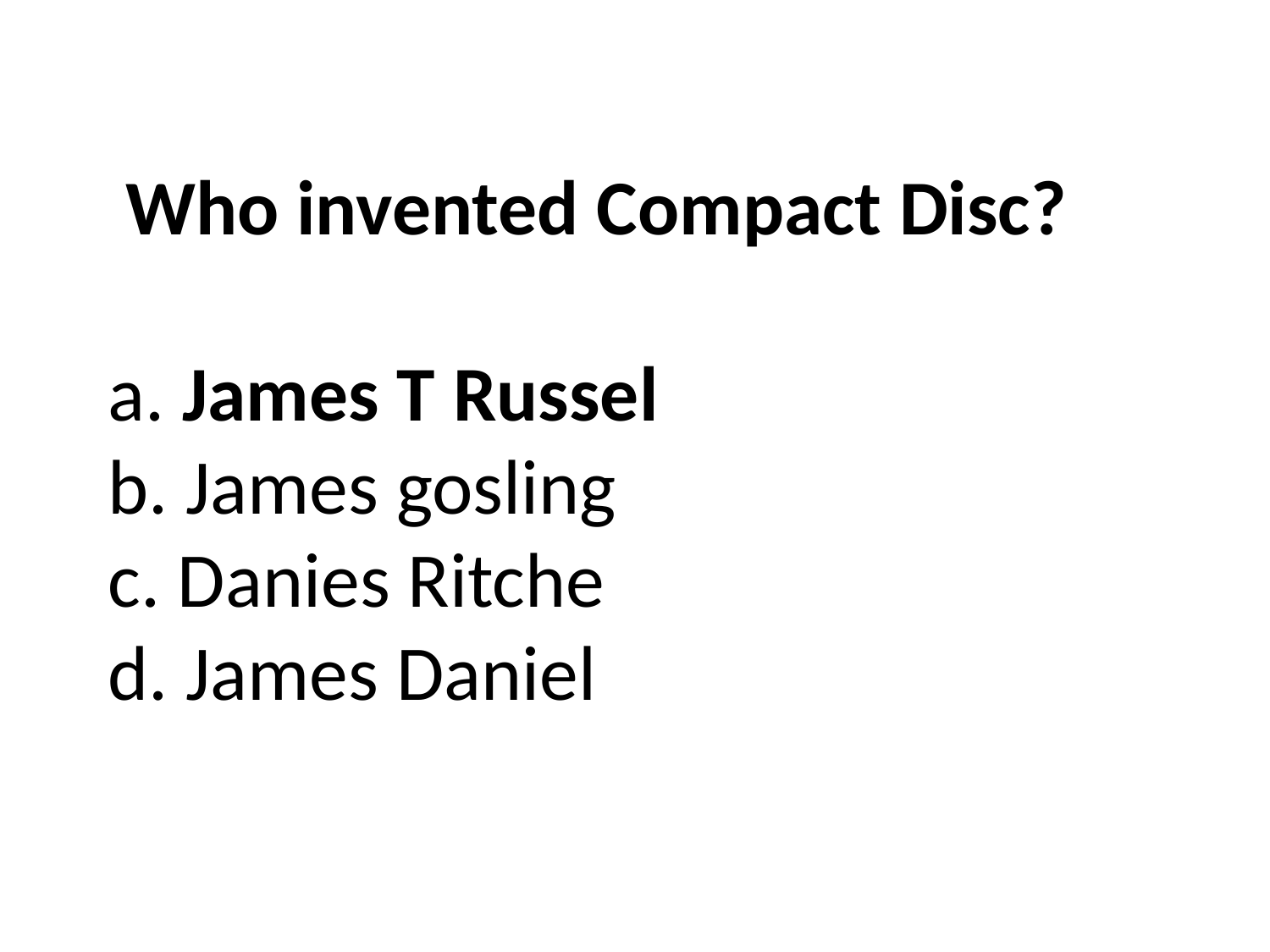

# Who invented Compact Disc? a. James T Russel b. James gosling c. Danies Ritche d. James Daniel